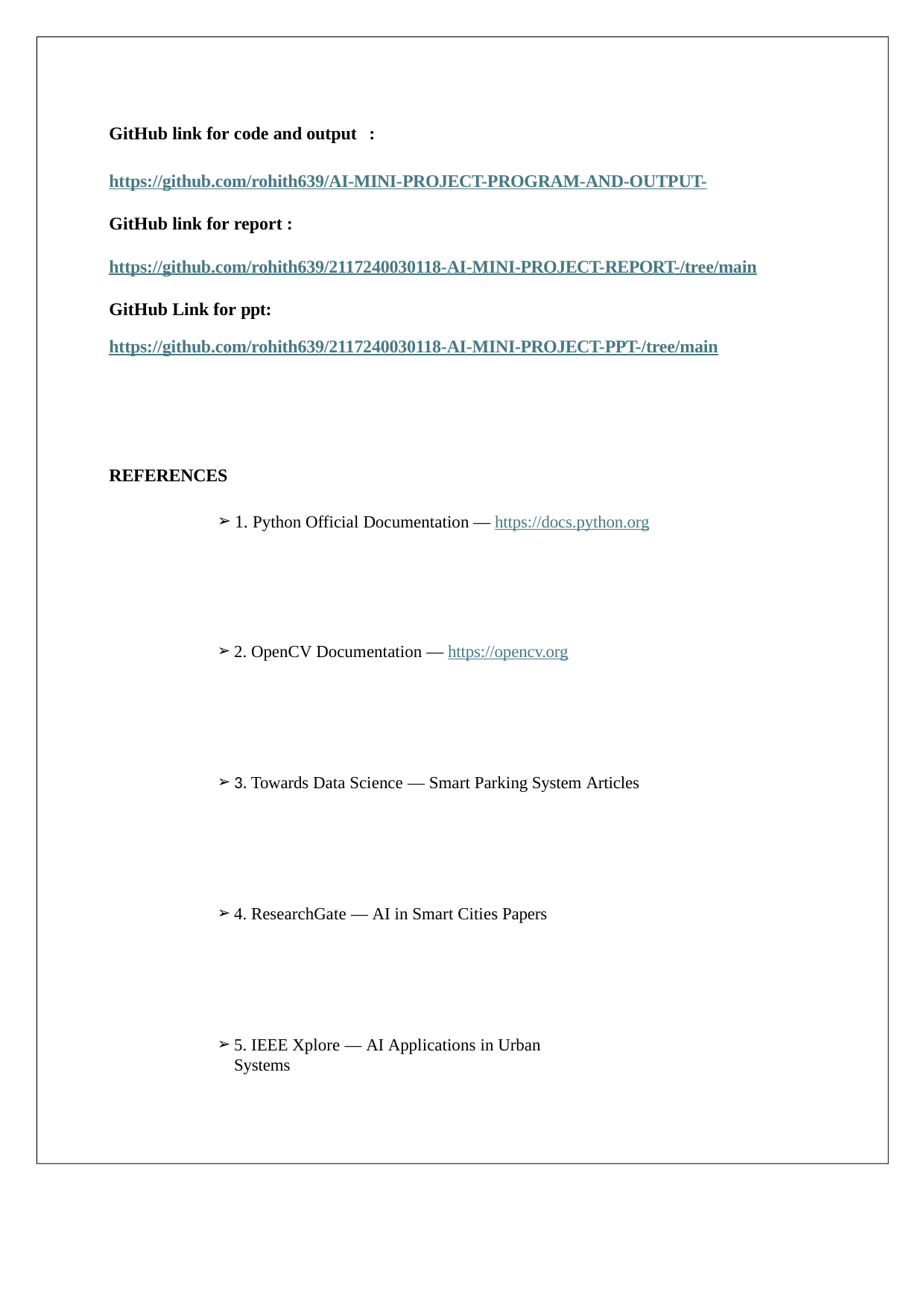

GitHub link for code and output  :
https://github.com/rohith639/AI-MINI-PROJECT-PROGRAM-AND-OUTPUT- GitHub link for report :
https://github.com/rohith639/2117240030118-AI-MINI-PROJECT-REPORT-/tree/main GitHub Link for ppt:
https://github.com/rohith639/2117240030118-AI-MINI-PROJECT-PPT-/tree/main
REFERENCES

1. Python Official Documentation — https://docs.python.org
2. OpenCV Documentation — https://opencv.org
3. Towards Data Science — Smart Parking System Articles
4. ResearchGate — AI in Smart Cities Papers
5. IEEE Xplore — AI Applications in Urban Systems